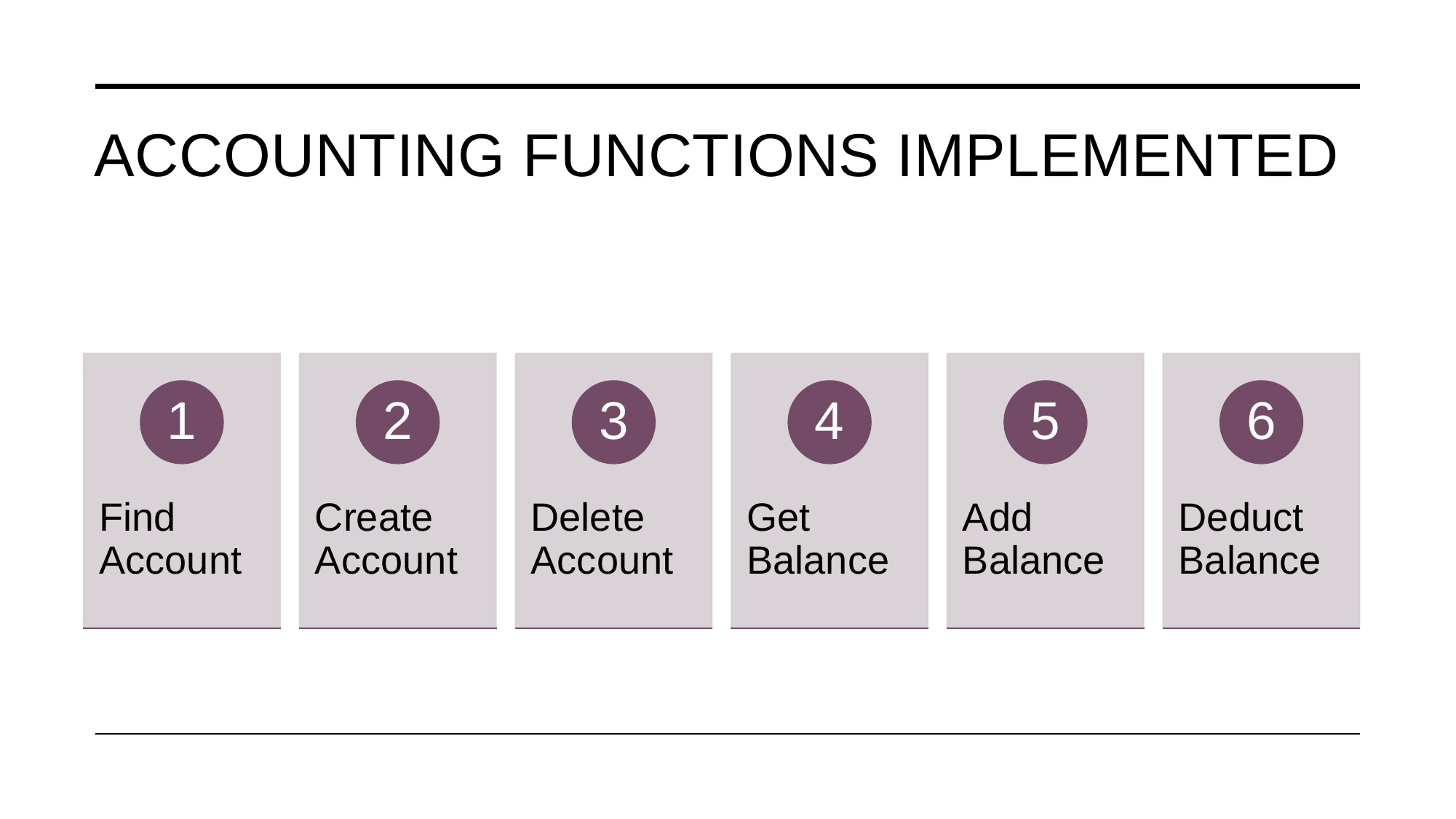

# Accounting functions Implemented
Find Account
1
Create Account
2
Delete Account
3
Get Balance
4
Add Balance
5
Deduct Balance
6